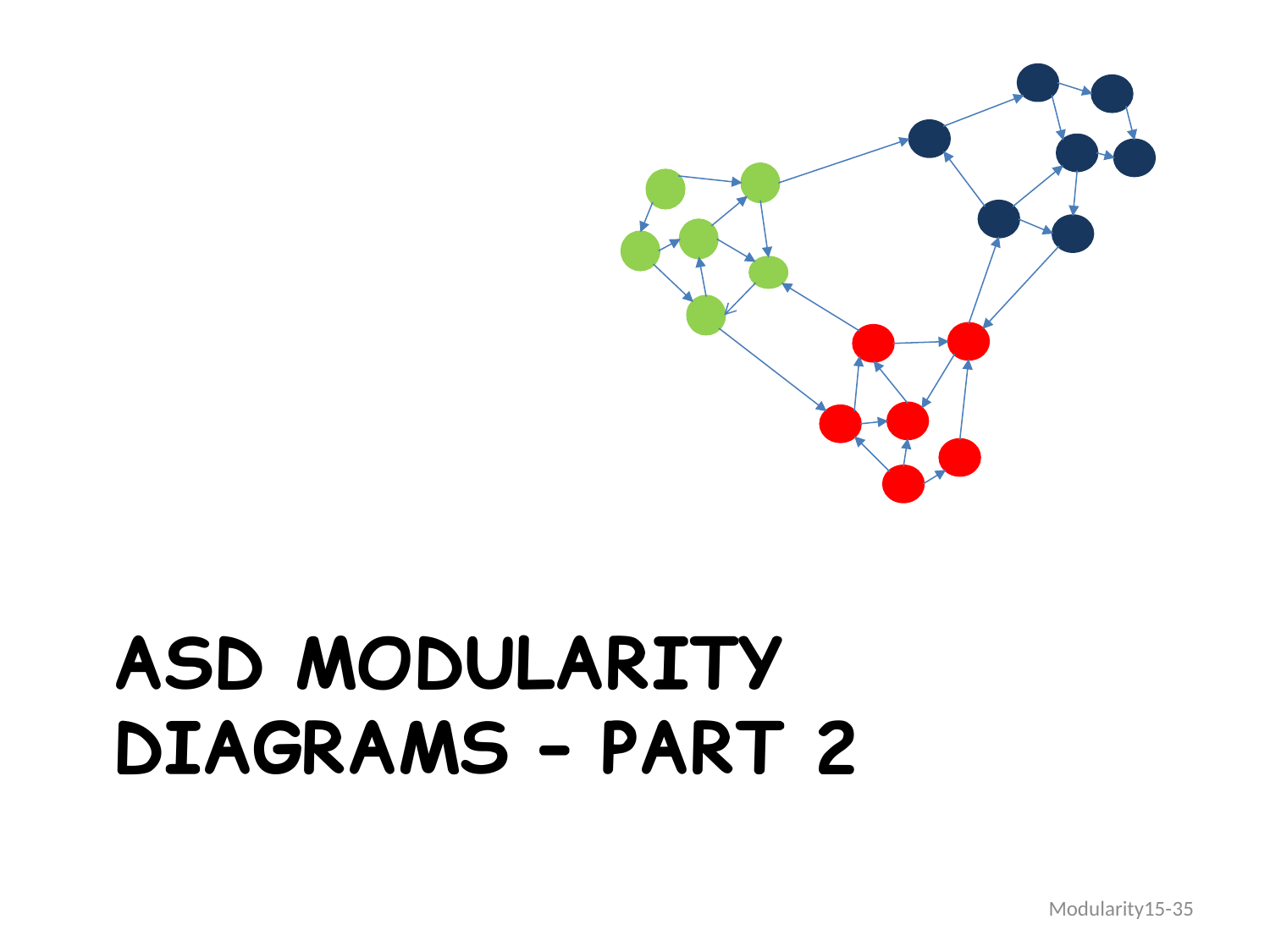

# ASD Modularity 	Diagrams – part 2
Modularity15-35